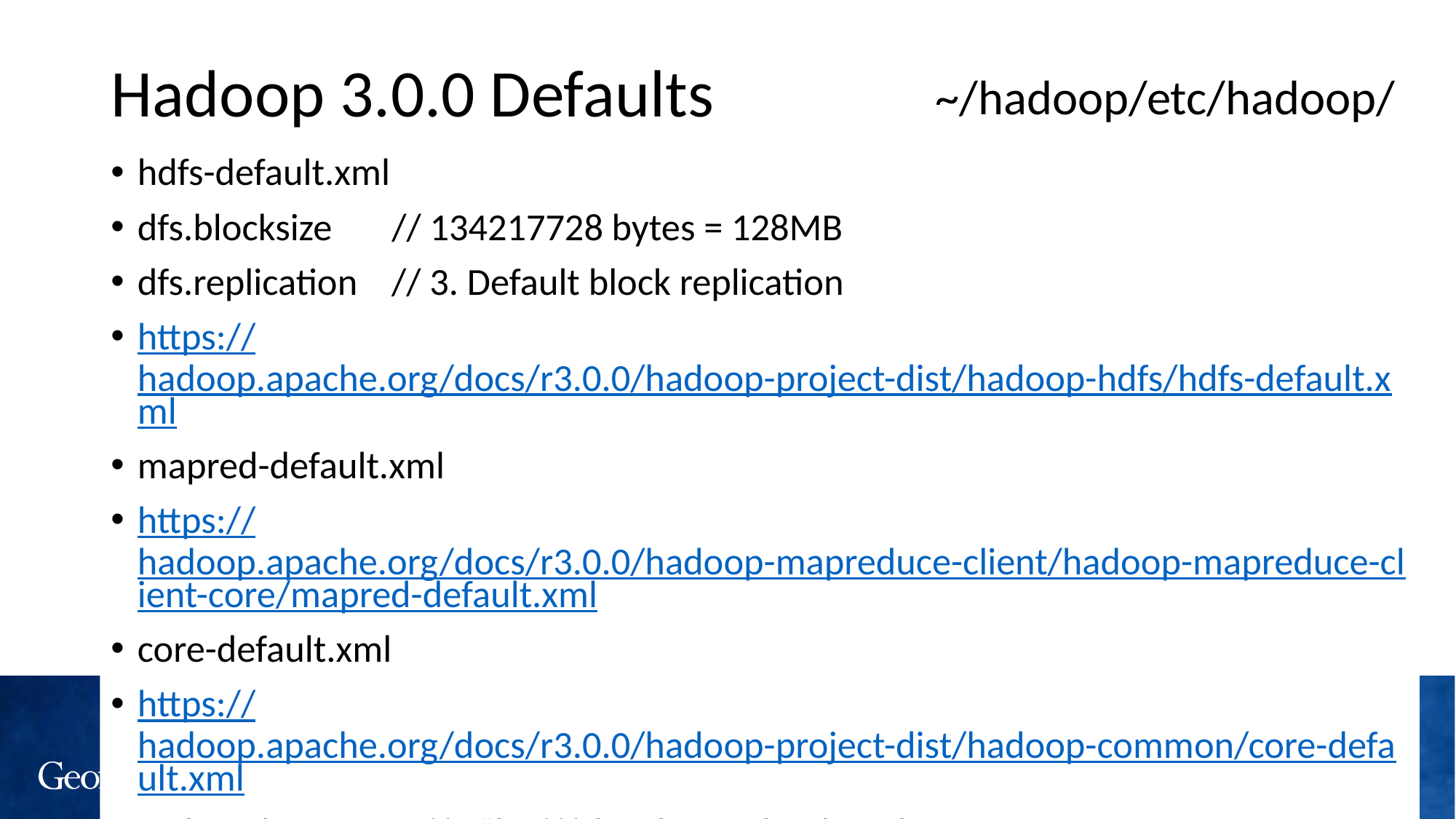

# Hadoop 3.0.0 Defaults
~/hadoop/etc/hadoop/
hdfs-default.xml
dfs.blocksize       // 134217728 bytes = 128MB
dfs.replication    // 3. Default block replication
https://hadoop.apache.org/docs/r3.0.0/hadoop-project-dist/hadoop-hdfs/hdfs-default.xml
mapred-default.xml
https://hadoop.apache.org/docs/r3.0.0/hadoop-mapreduce-client/hadoop-mapreduce-client-core/mapred-default.xml
core-default.xml
https://hadoop.apache.org/docs/r3.0.0/hadoop-project-dist/hadoop-common/core-default.xml
fs.defaultFS            //   file:///  local FS is the default
hadoop.tmp.dir     //   /tmp/hadoop-${user.name}